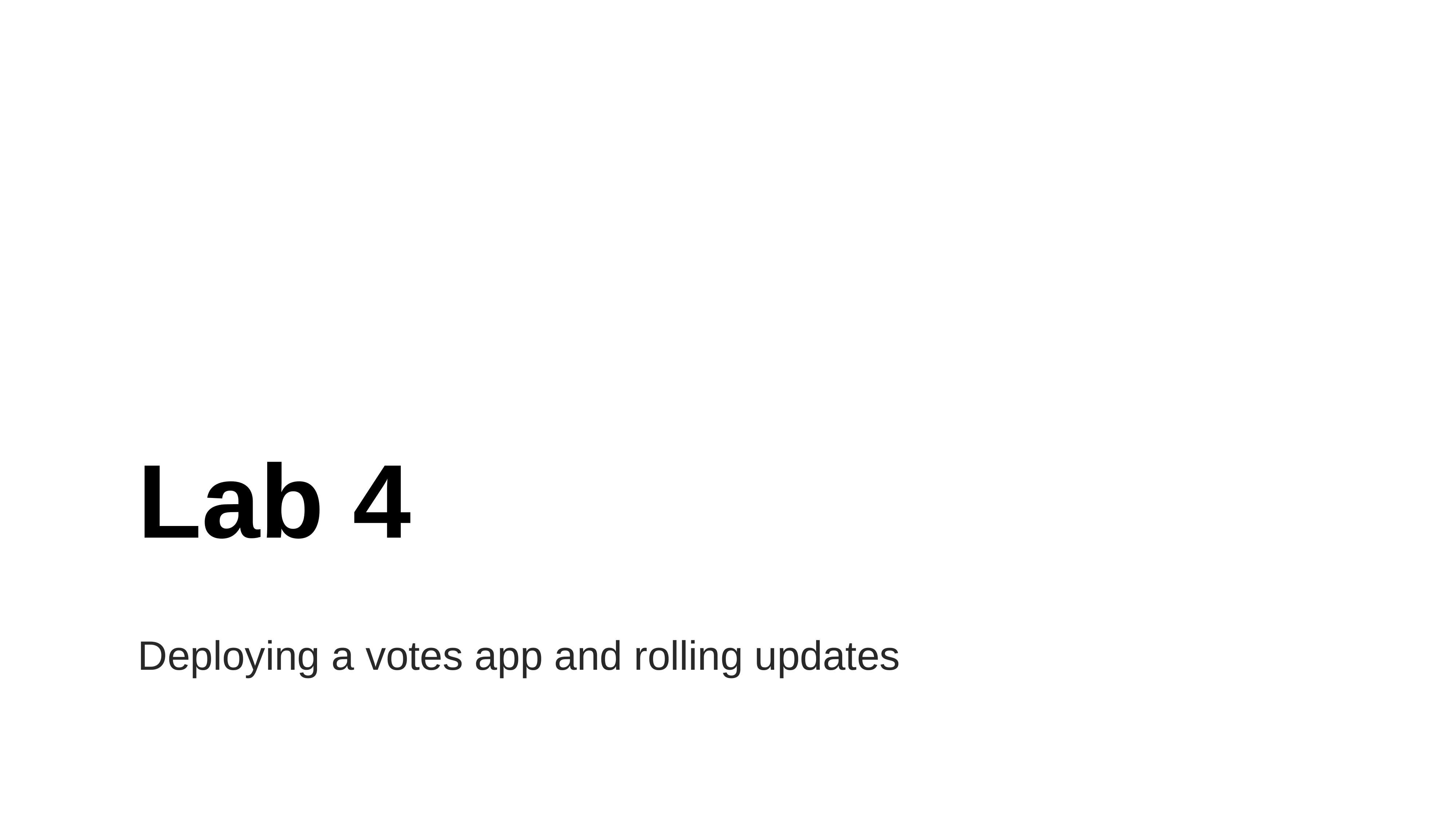

# Lab 4
Deploying a votes app and rolling updates